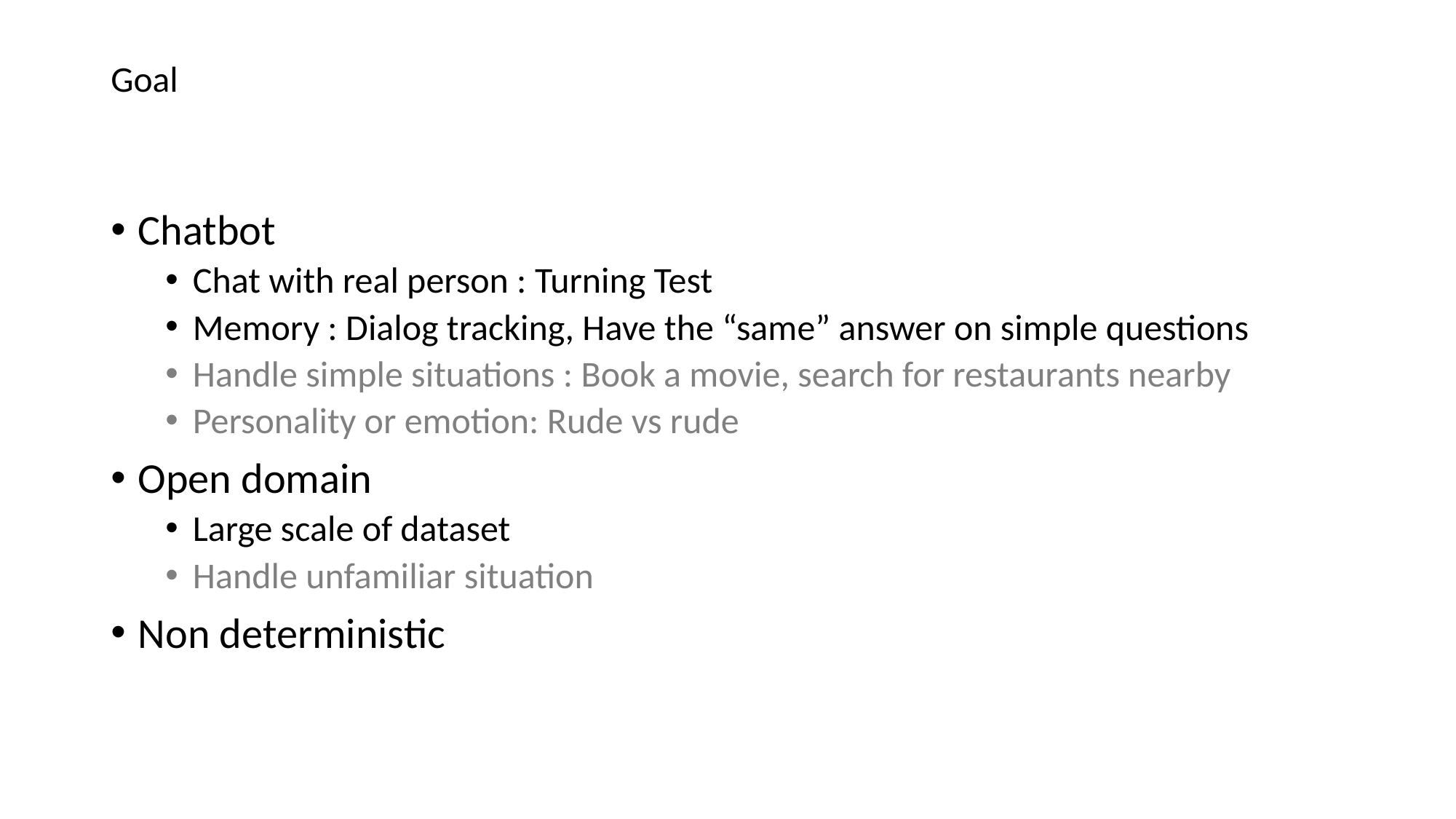

# Goal
Chatbot
Chat with real person : Turning Test
Memory : Dialog tracking, Have the “same” answer on simple questions
Handle simple situations : Book a movie, search for restaurants nearby
Personality or emotion: Rude vs rude
Open domain
Large scale of dataset
Handle unfamiliar situation
Non deterministic